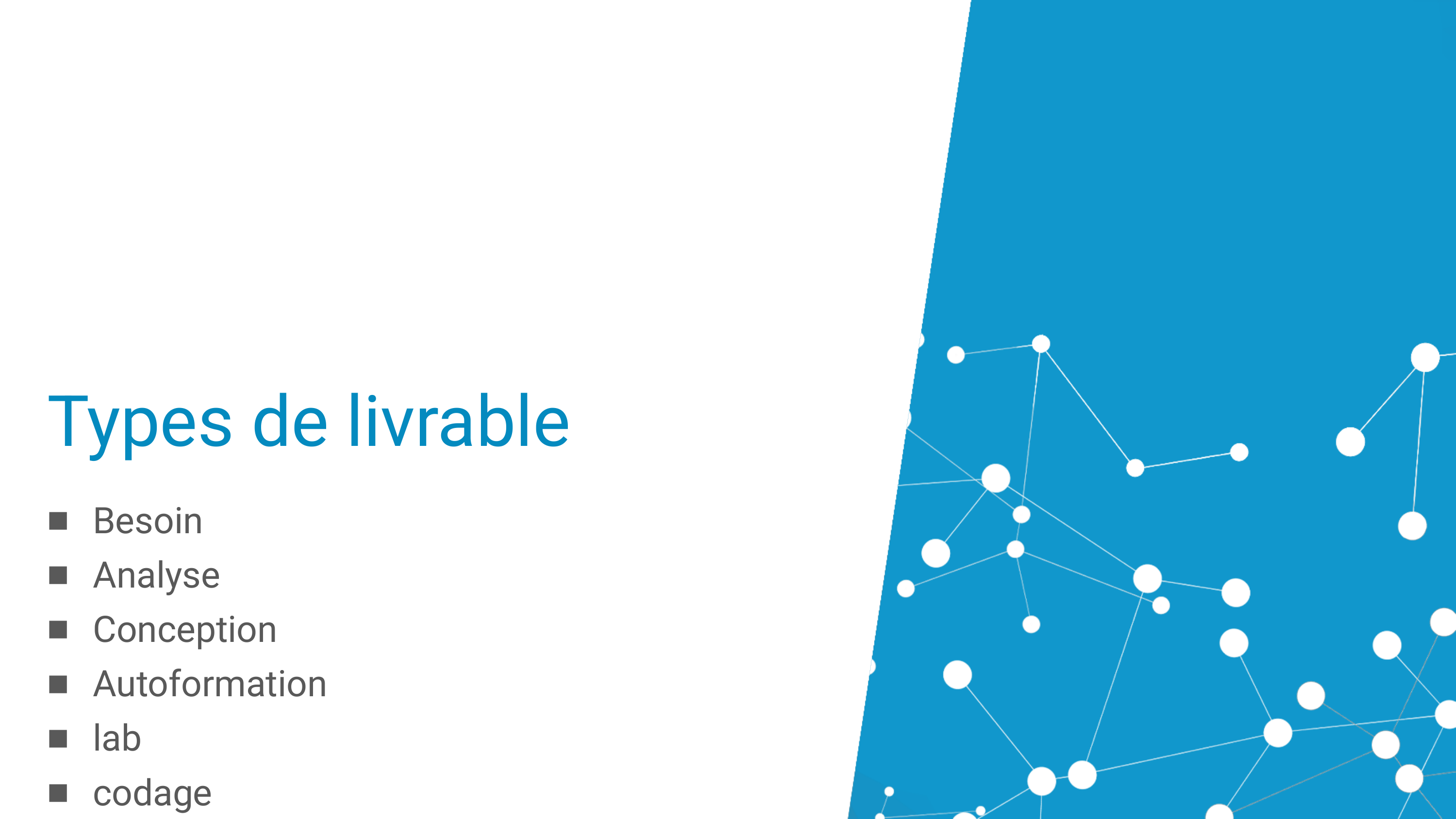

# Types de livrable
Besoin
Analyse
Conception
Autoformation
lab
codage
unit-test
test
déploiement